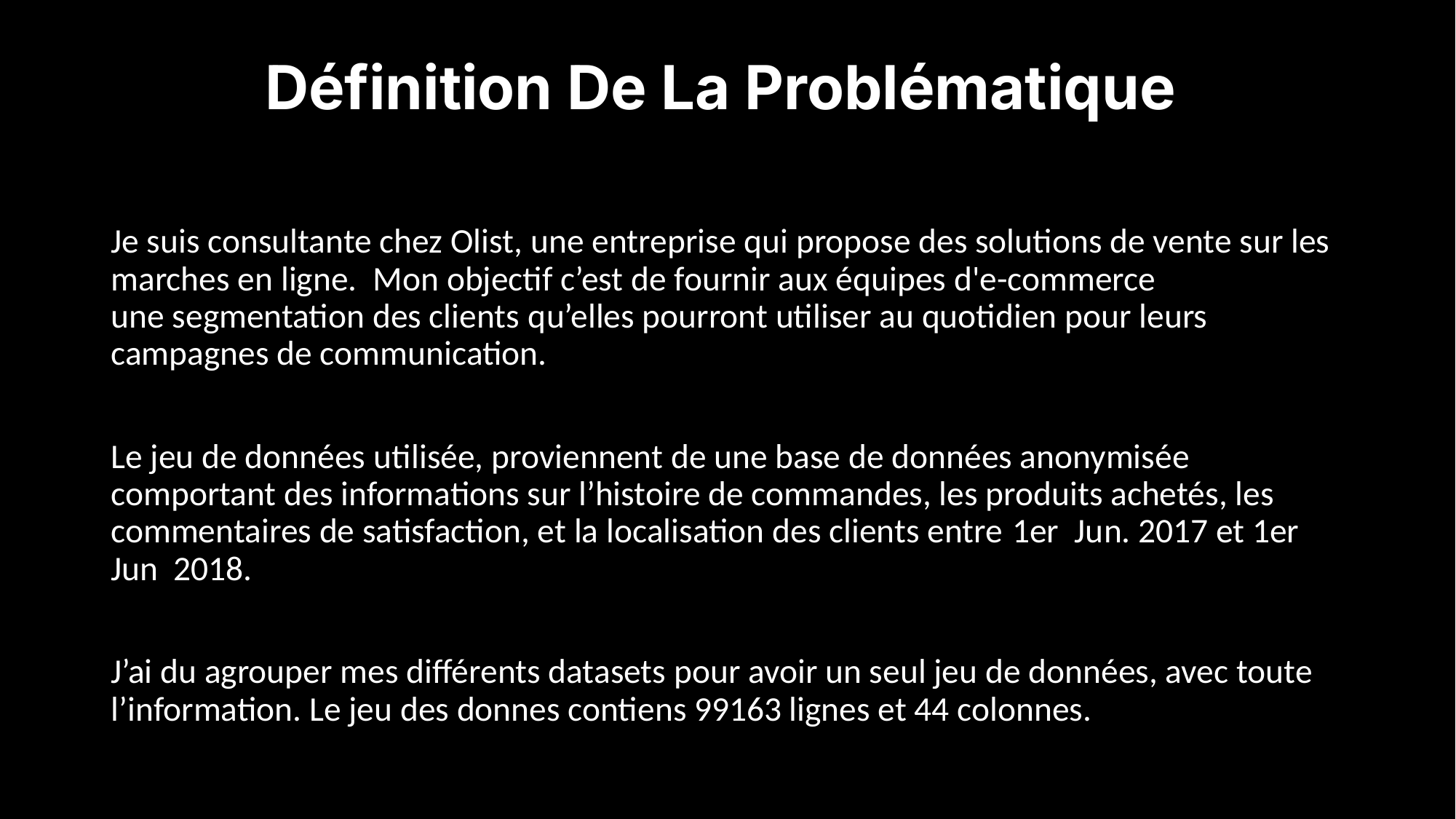

# Définition De La Problématique
Je suis consultante chez Olist, une entreprise qui propose des solutions de vente sur les marches en ligne.  Mon objectif c’est de fournir aux équipes d'e-commerce une segmentation des clients qu’elles pourront utiliser au quotidien pour leurs campagnes de communication.

Le jeu de données utilisée, proviennent de une base de données anonymisée comportant des informations sur l’histoire de commandes, les produits achetés, les commentaires de satisfaction, et la localisation des clients entre 1er  Jun. 2017 et 1er Jun  2018.

J’ai du agrouper mes différents datasets pour avoir un seul jeu de données, avec toute l’information. Le jeu des donnes contiens 99163 lignes et 44 colonnes.